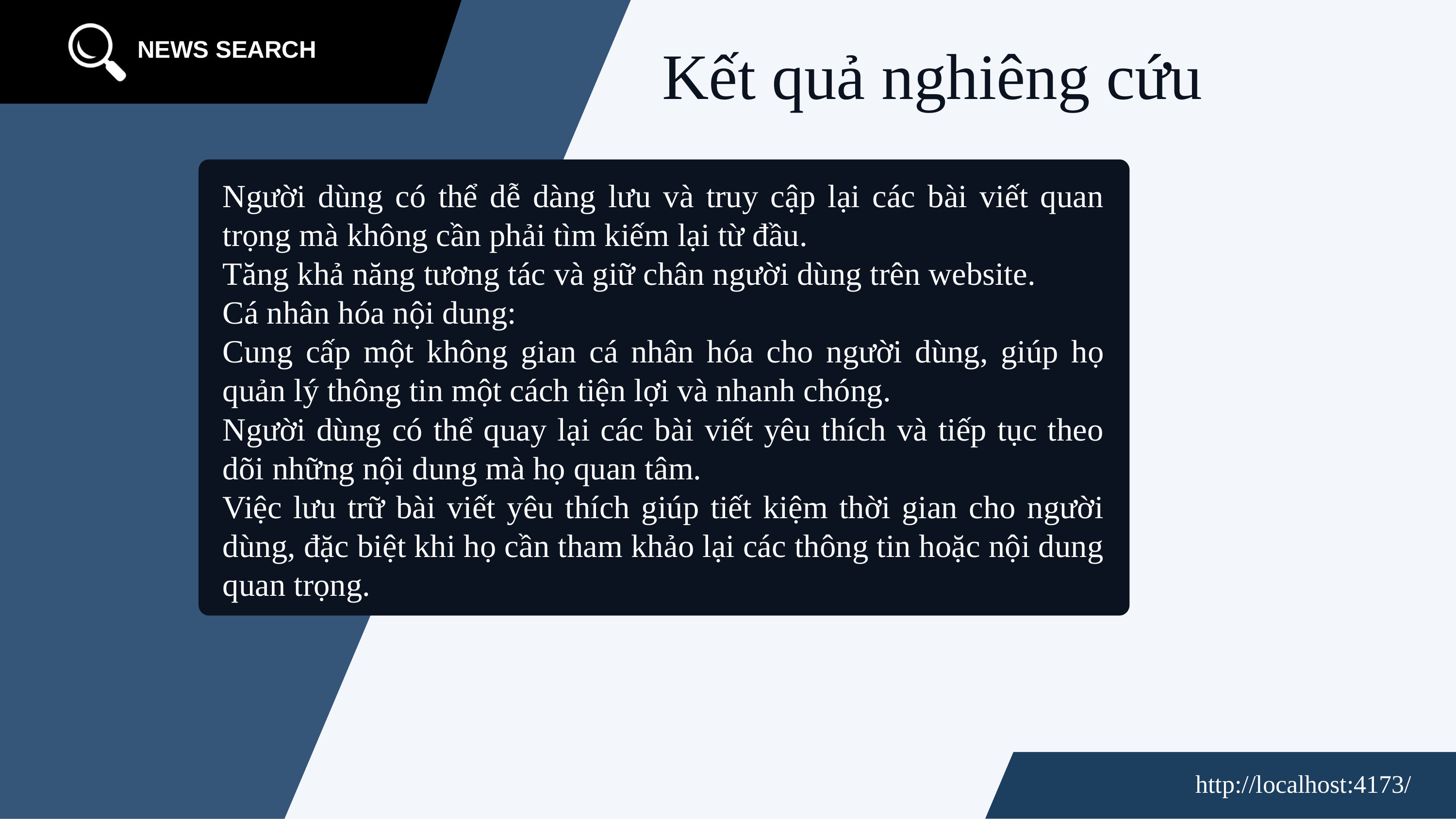

Kết quả nghiêng cứu
NEWS SEARCH

Người dùng có thể dễ dàng lưu và truy cập lại các bài viết quan trọng mà không cần phải tìm kiếm lại từ đầu.
Tăng khả năng tương tác và giữ chân người dùng trên website.
Cá nhân hóa nội dung:
Cung cấp một không gian cá nhân hóa cho người dùng, giúp họ quản lý thông tin một cách tiện lợi và nhanh chóng.
Người dùng có thể quay lại các bài viết yêu thích và tiếp tục theo dõi những nội dung mà họ quan tâm.
Việc lưu trữ bài viết yêu thích giúp tiết kiệm thời gian cho người dùng, đặc biệt khi họ cần tham khảo lại các thông tin hoặc nội dung quan trọng.

http://localhost:4173/